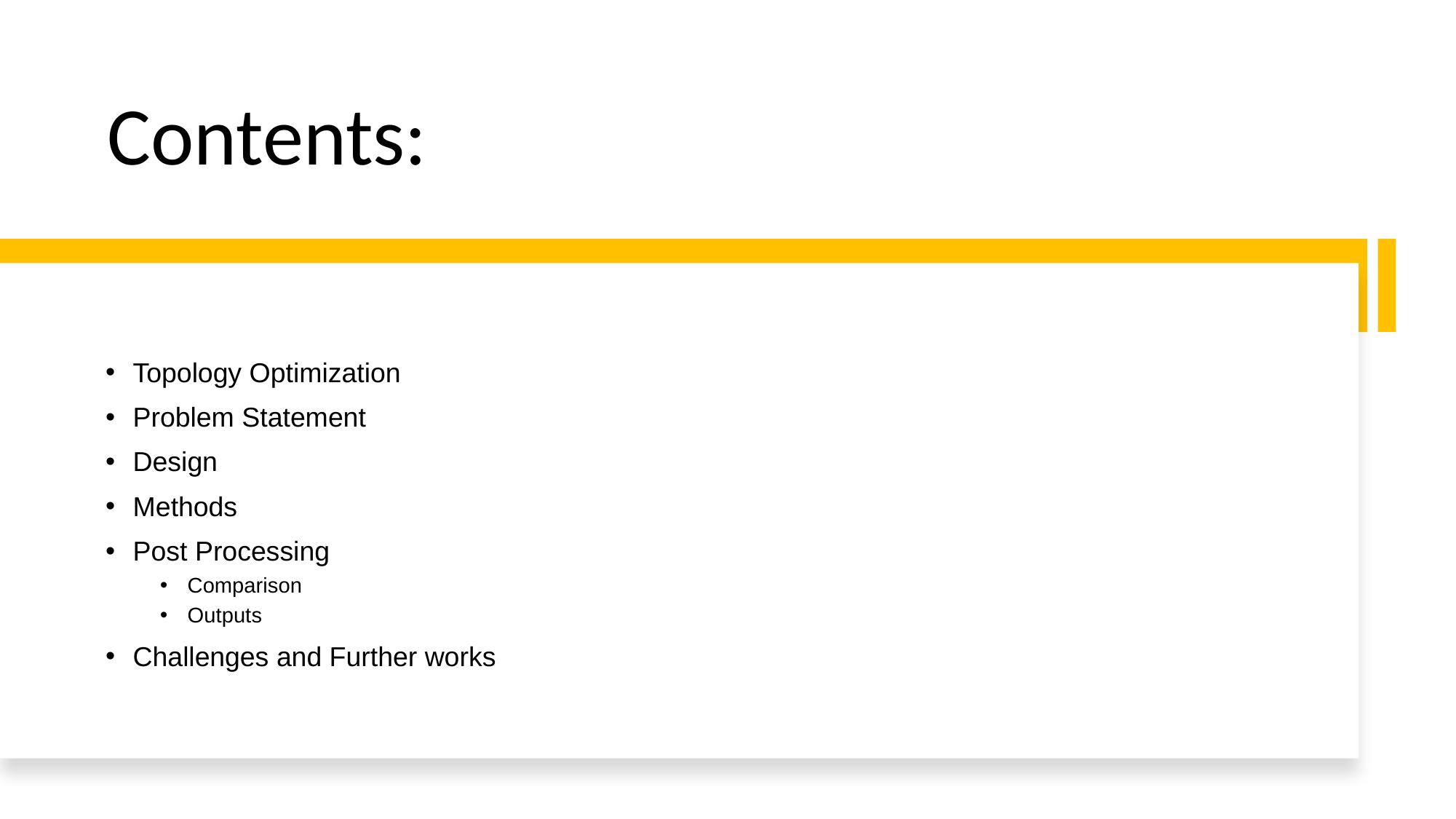

# Contents:

Topology Optimization
Problem Statement
Design
Methods
Post Processing
Comparison
Outputs
Challenges and Further works